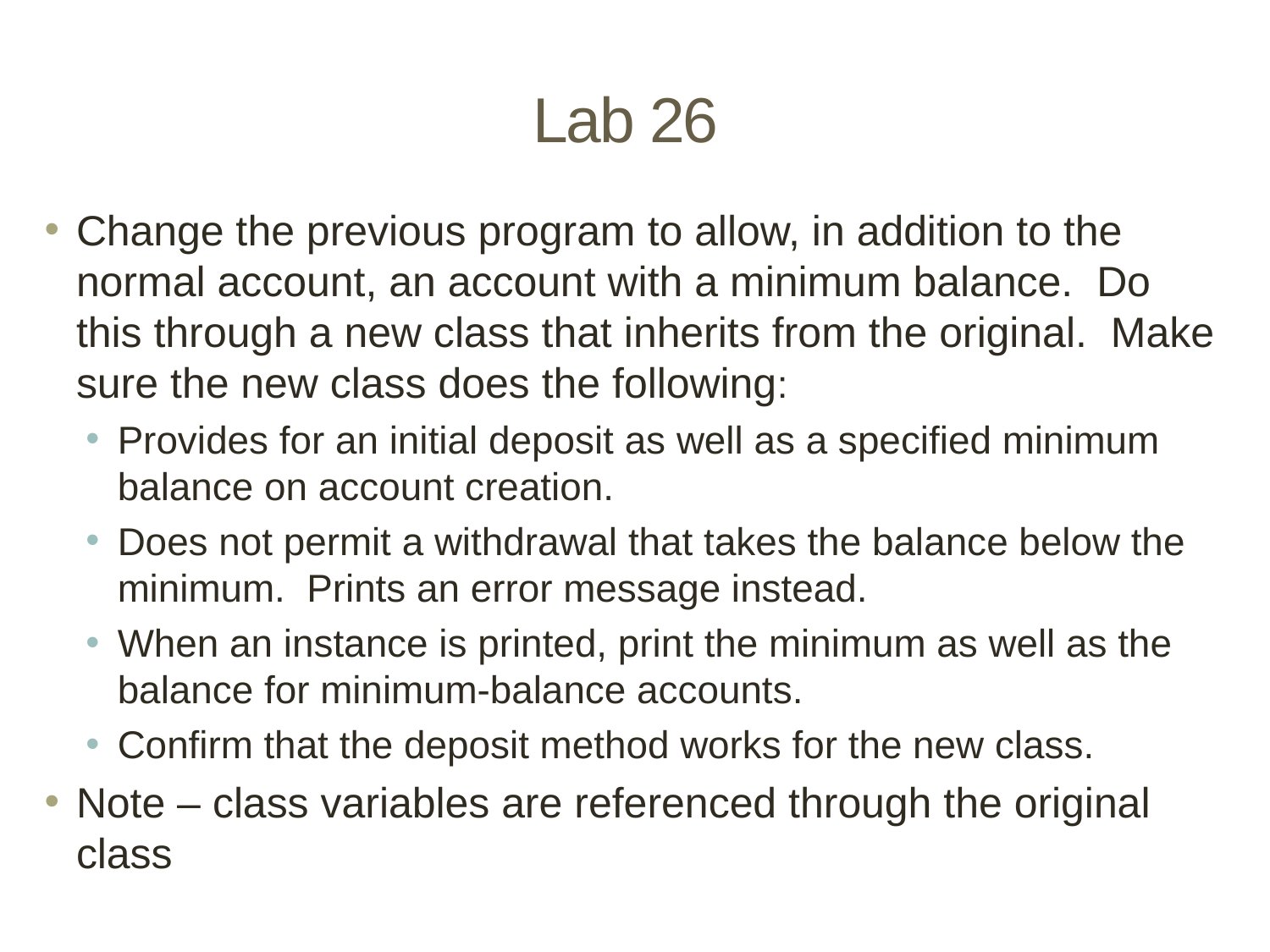

# Lab 26
Change the previous program to allow, in addition to the normal account, an account with a minimum balance.  Do this through a new class that inherits from the original.  Make sure the new class does the following:
Provides for an initial deposit as well as a specified minimum balance on account creation.
Does not permit a withdrawal that takes the balance below the minimum.  Prints an error message instead.
When an instance is printed, print the minimum as well as the balance for minimum-balance accounts.
Confirm that the deposit method works for the new class.
Note – class variables are referenced through the original class